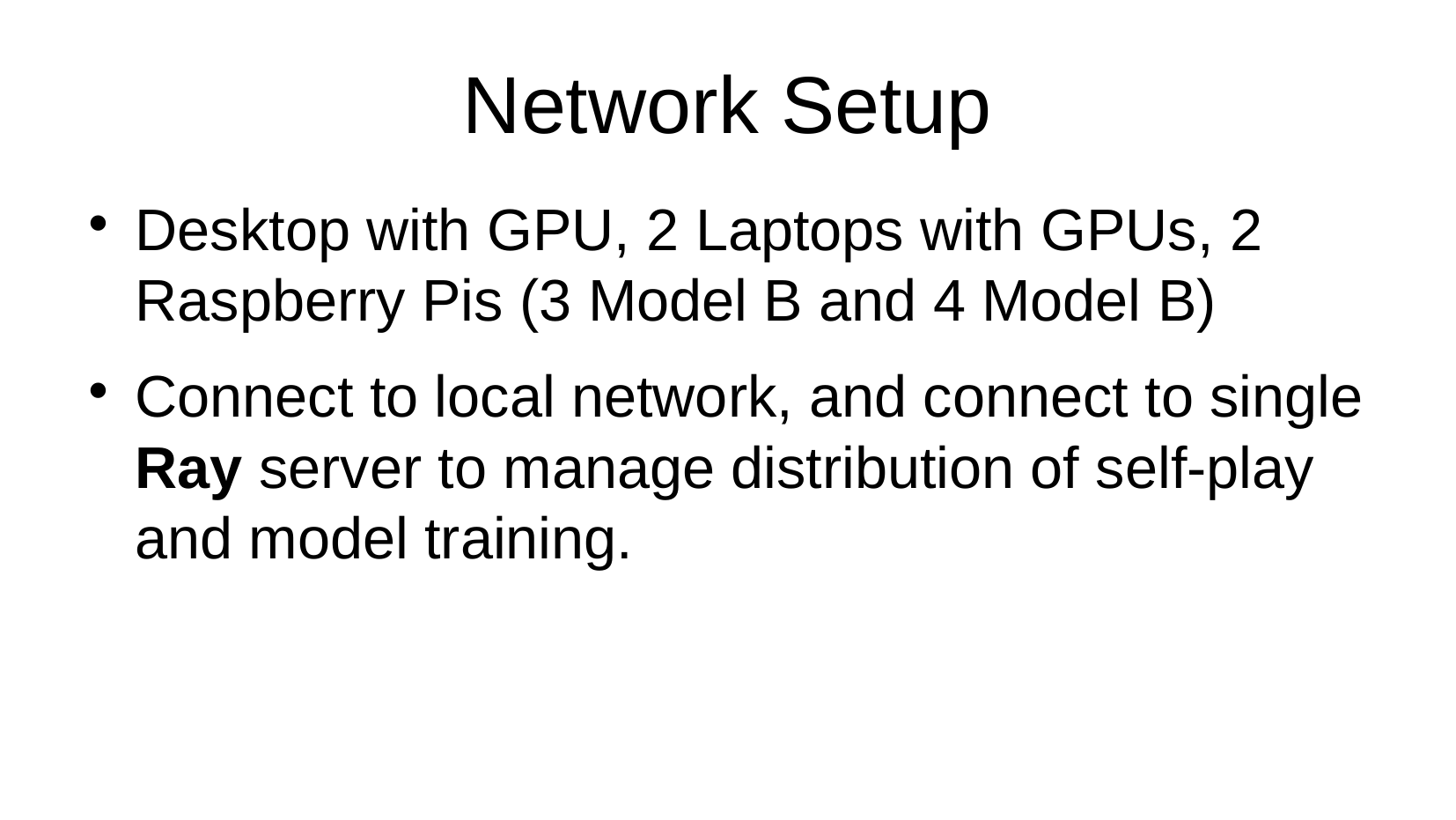

# Network Setup
Desktop with GPU, 2 Laptops with GPUs, 2 Raspberry Pis (3 Model B and 4 Model B)
Connect to local network, and connect to single Ray server to manage distribution of self-play and model training.